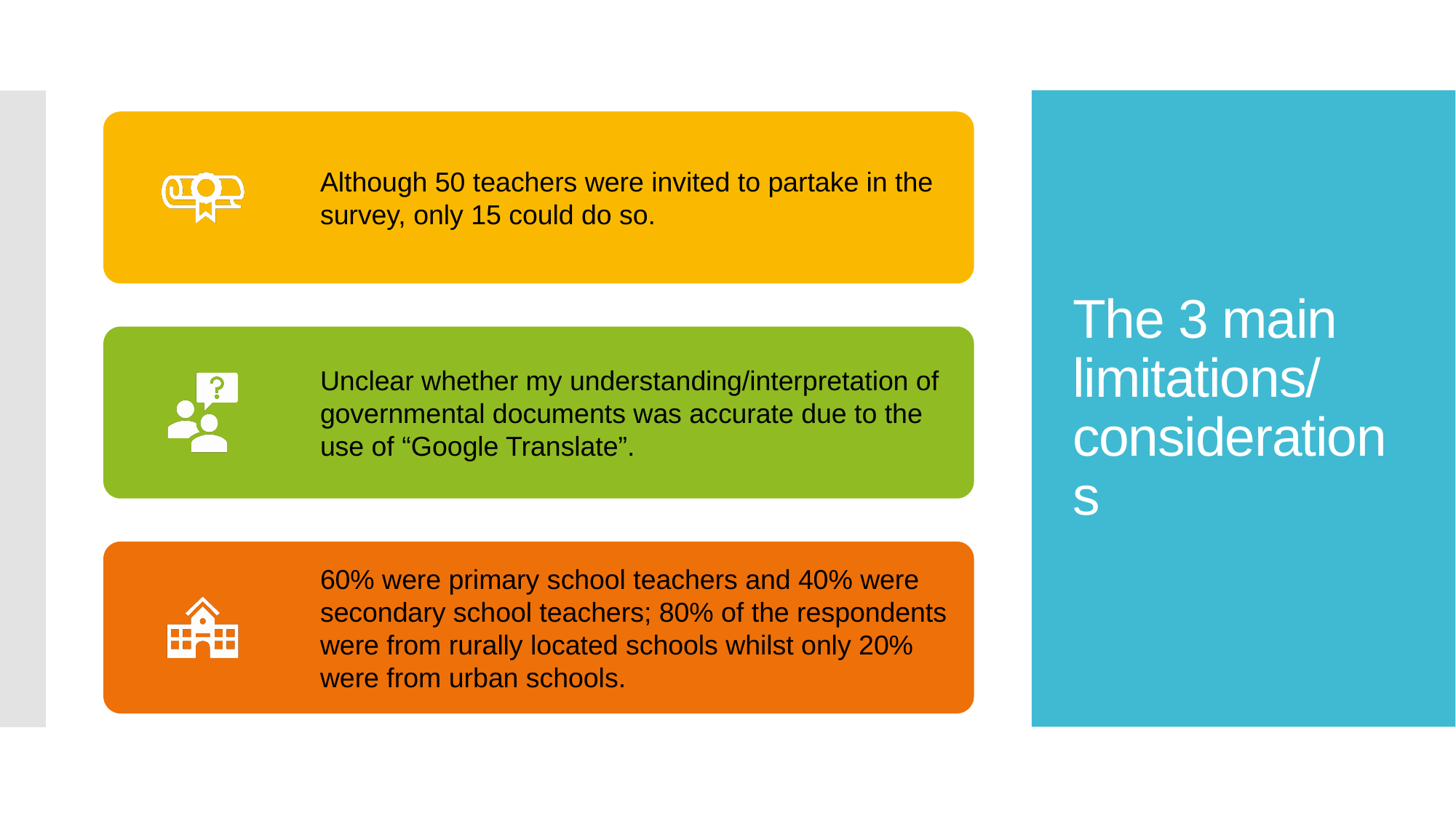

Although 50 teachers were invited to partake in the survey, only 15 could do so.
Unclear whether my understanding/interpretation of governmental documents was accurate due to the use of “Google Translate”.
60% were primary school teachers and 40% were secondary school teachers; 80% of the respondents were from rurally located schools whilst only 20% were from urban schools.
# The 3 main limitations/ considerations